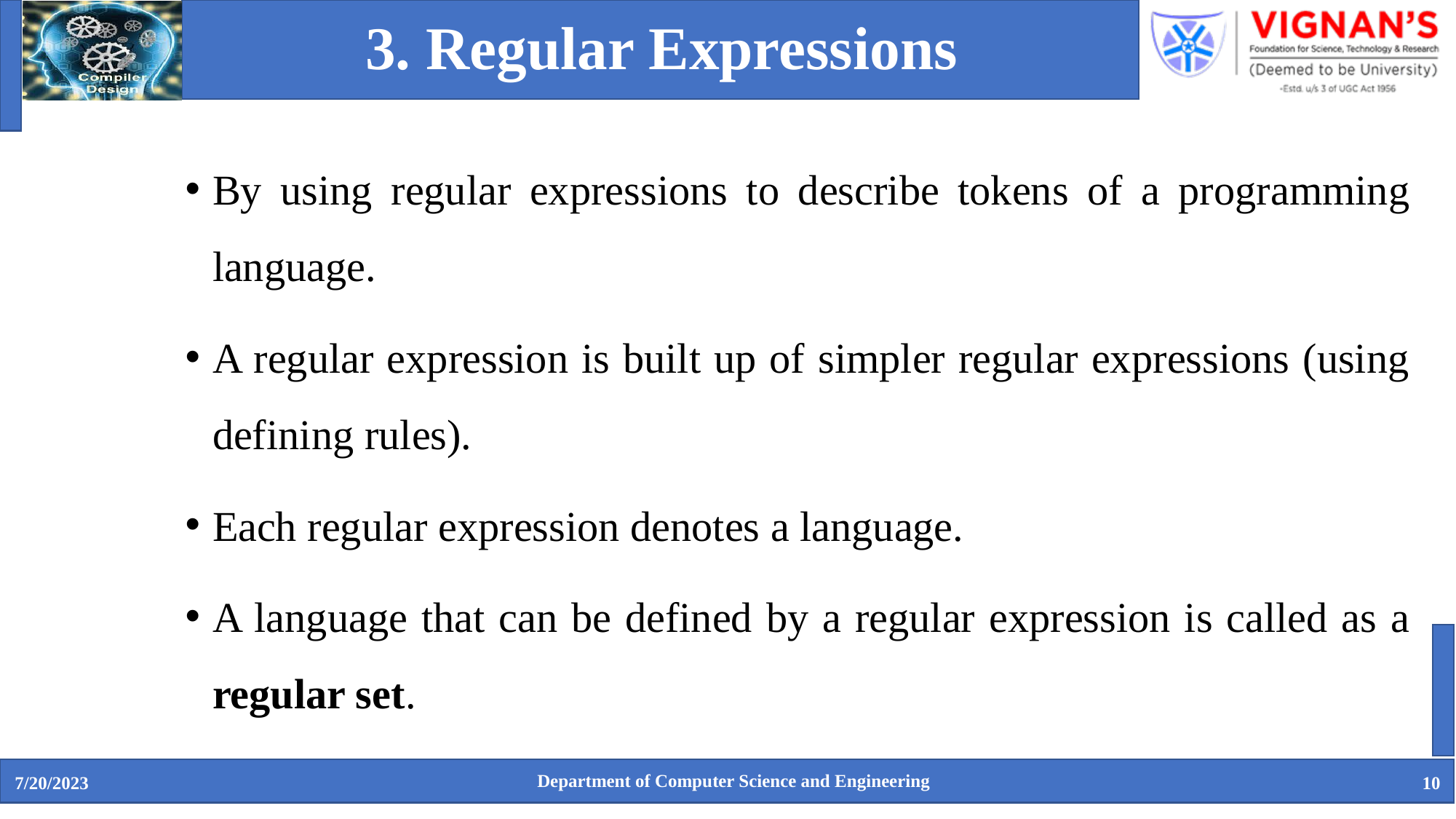

# 3. Regular Expressions
By using regular expressions to describe tokens of a programming language.
A regular expression is built up of simpler regular expressions (using defining rules).
Each regular expression denotes a language.
A language that can be defined by a regular expression is called as a regular set.
Department of Computer Science and Engineering